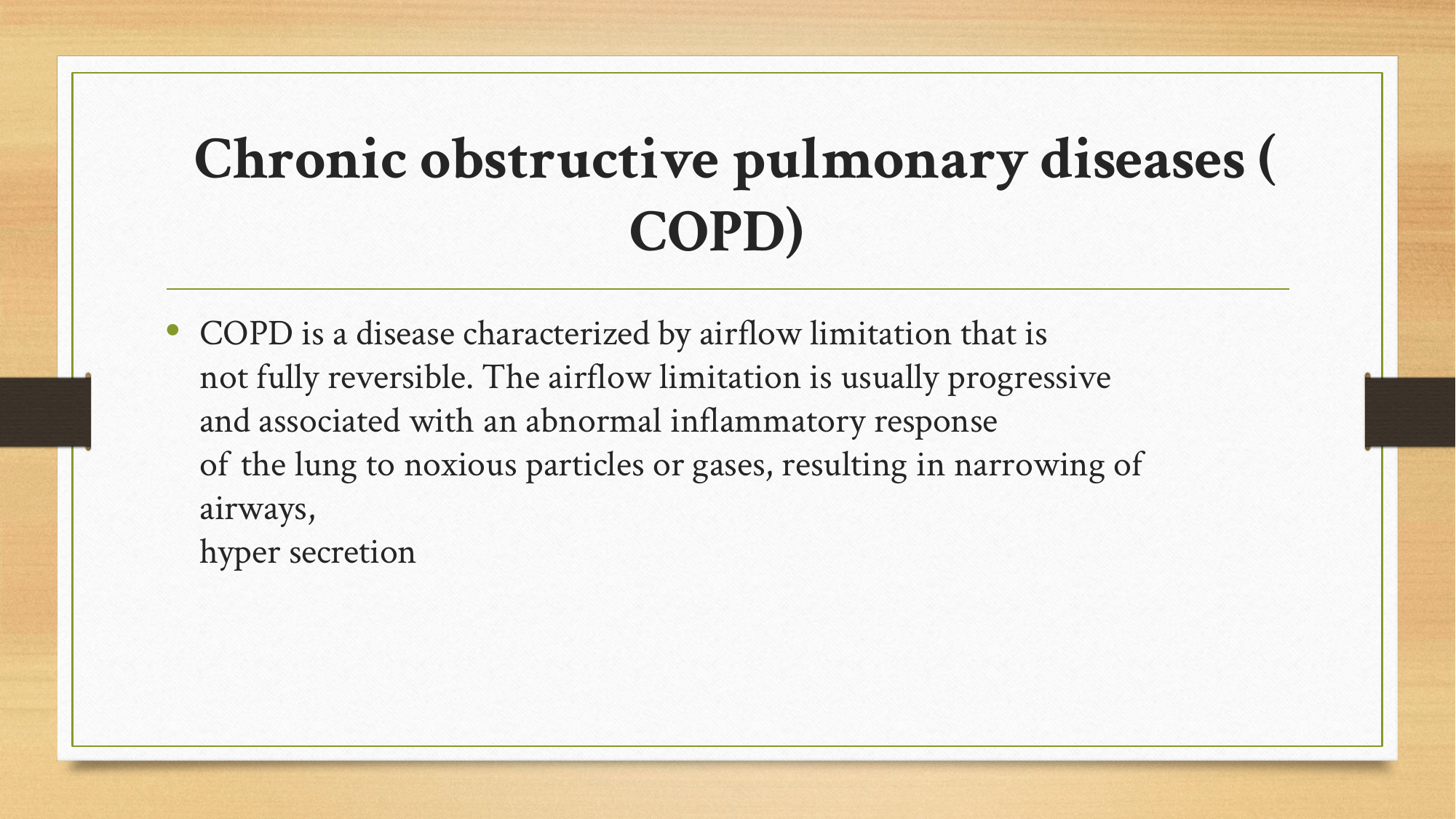

# Chronic obstructive pulmonary diseases ( COPD)
COPD is a disease characterized by airflow limitation that is
not fully reversible. The airflow limitation is usually progressive and associated with an abnormal inflammatory response
of the lung to noxious particles or gases, resulting in narrowing of airways,
hyper secretion